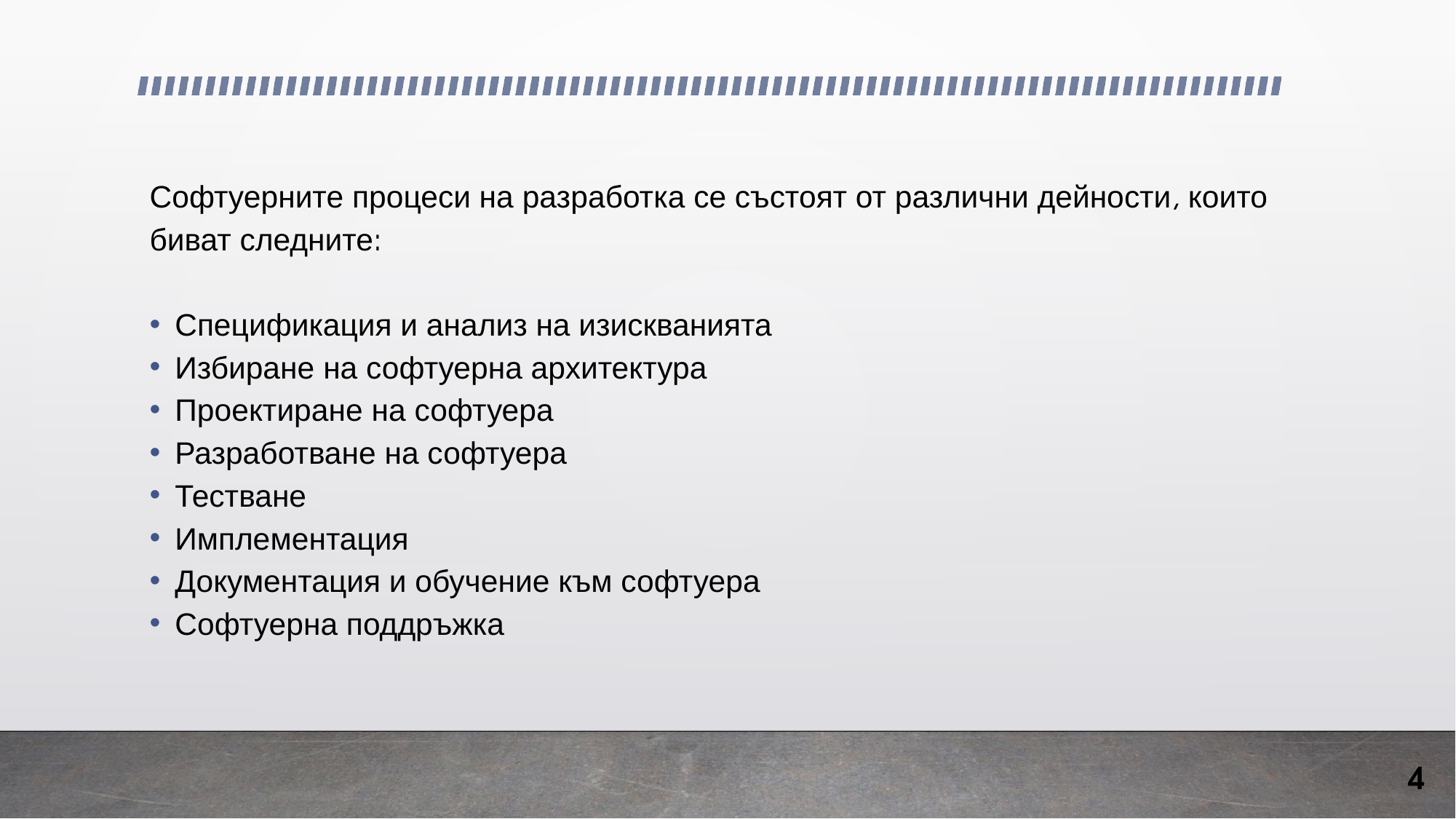

#
Софтуерните процеси на разработка се състоят от различни дейности, които биват следните:

Спецификация и анализ на изискванията
Избиране на софтуерна архитектура
Проектиране на софтуера
Разработване на софтуера
Тестване
Имплементация
Документация и обучение към софтуера
Софтуерна поддръжка
4